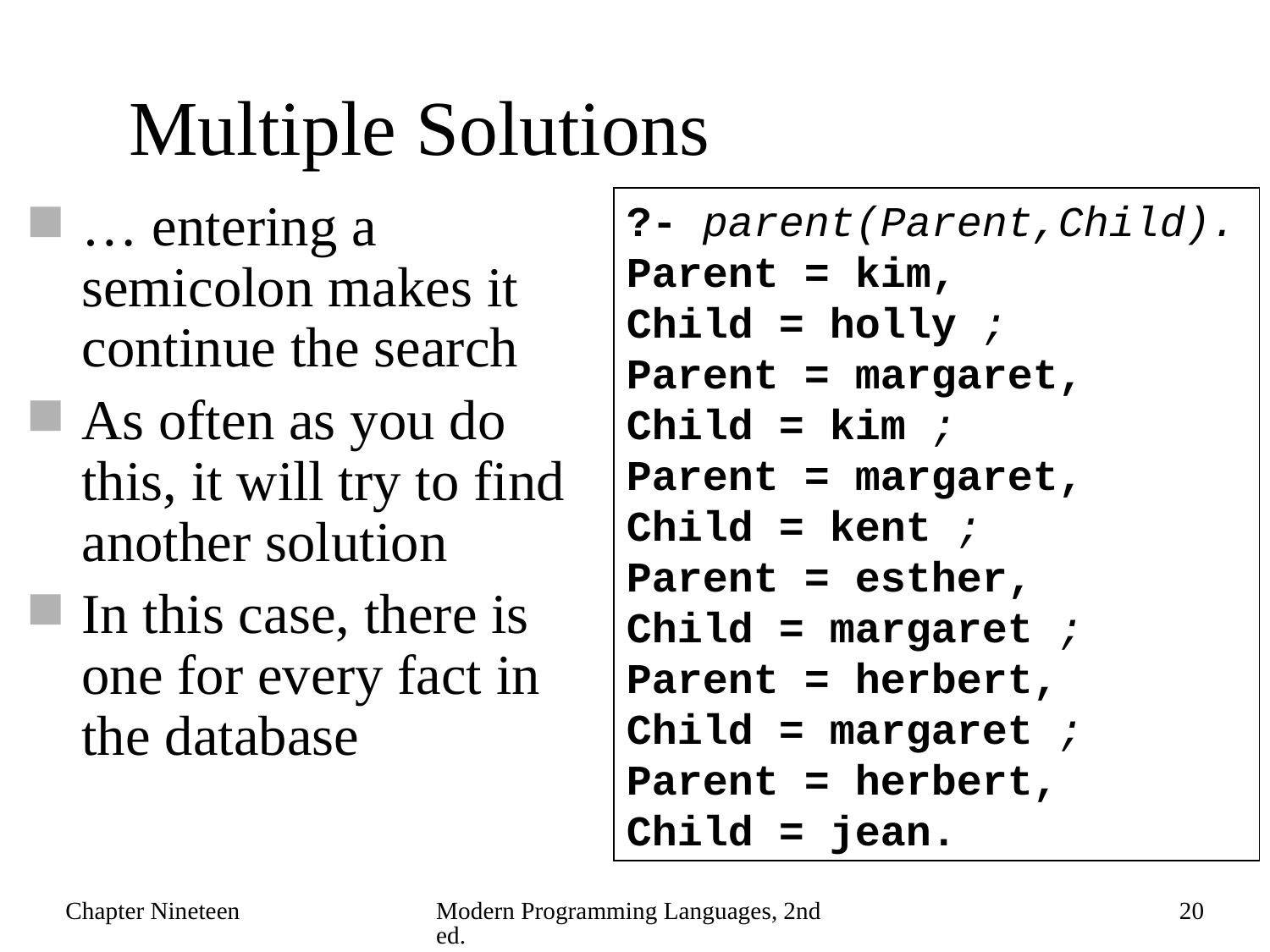

# Multiple Solutions
?- parent(Parent,Child).
Parent = kim,
Child = holly ;
Parent = margaret,
Child = kim ;
Parent = margaret,
Child = kent ;
Parent = esther,
Child = margaret ;
Parent = herbert,
Child = margaret ;
Parent = herbert,
Child = jean.
… entering a semicolon makes it continue the search
As often as you do this, it will try to find another solution
In this case, there is one for every fact in the database
Chapter Nineteen
Modern Programming Languages, 2nd ed.
20